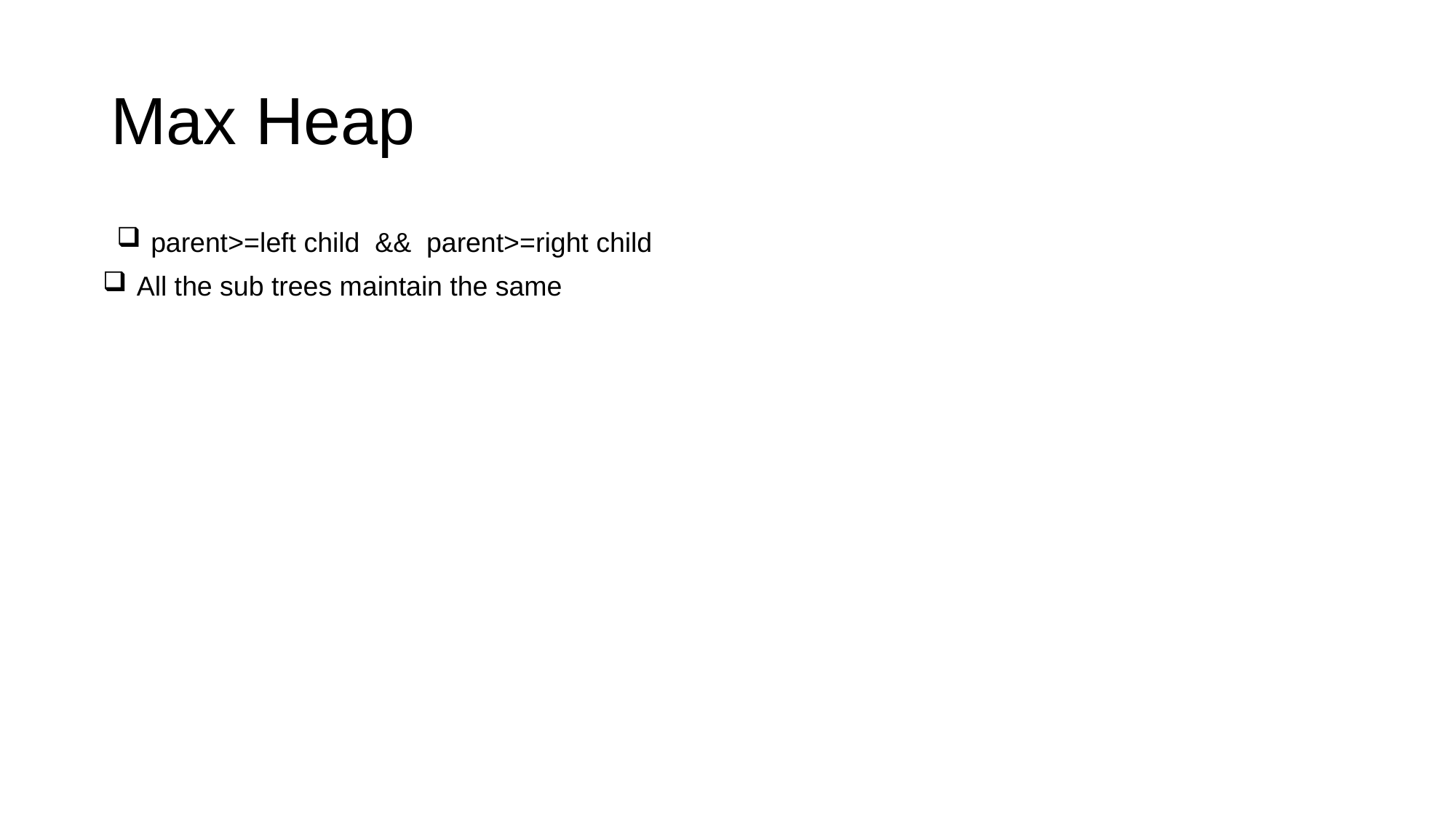

# Max Heap
parent>=left child  &&  parent>=right child
All the sub trees maintain the same